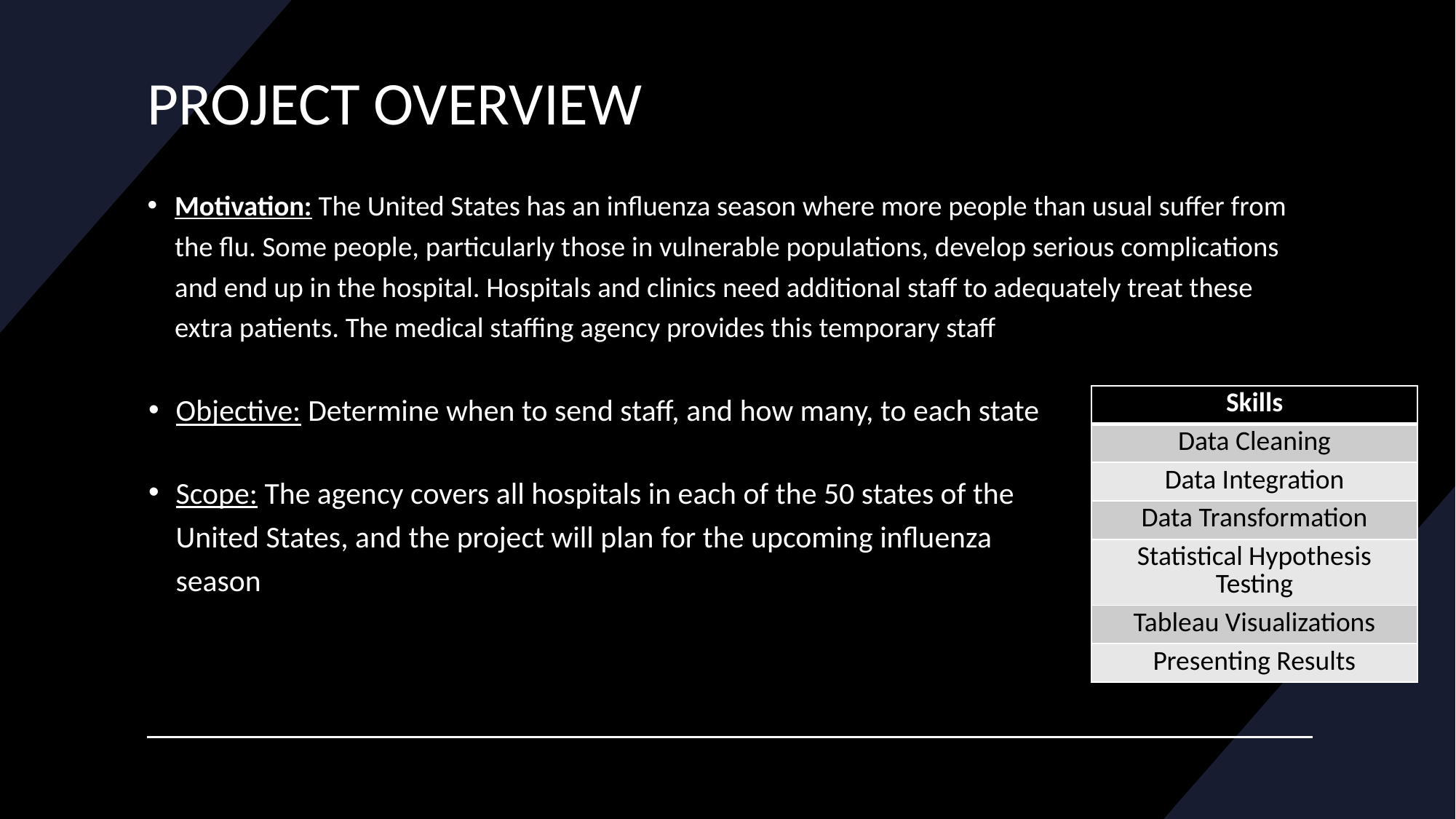

# PROJECT OVERVIEW
Motivation: The United States has an influenza season where more people than usual suffer from the flu. Some people, particularly those in vulnerable populations, develop serious complications and end up in the hospital. Hospitals and clinics need additional staff to adequately treat these extra patients. The medical staffing agency provides this temporary staff
Objective: Determine when to send staff, and how many, to each state
| Skills |
| --- |
| Data Cleaning |
| Data Integration |
| Data Transformation |
| Statistical Hypothesis Testing |
| Tableau Visualizations |
| Presenting Results |
Scope: The agency covers all hospitals in each of the 50 states of the United States, and the project will plan for the upcoming influenza season